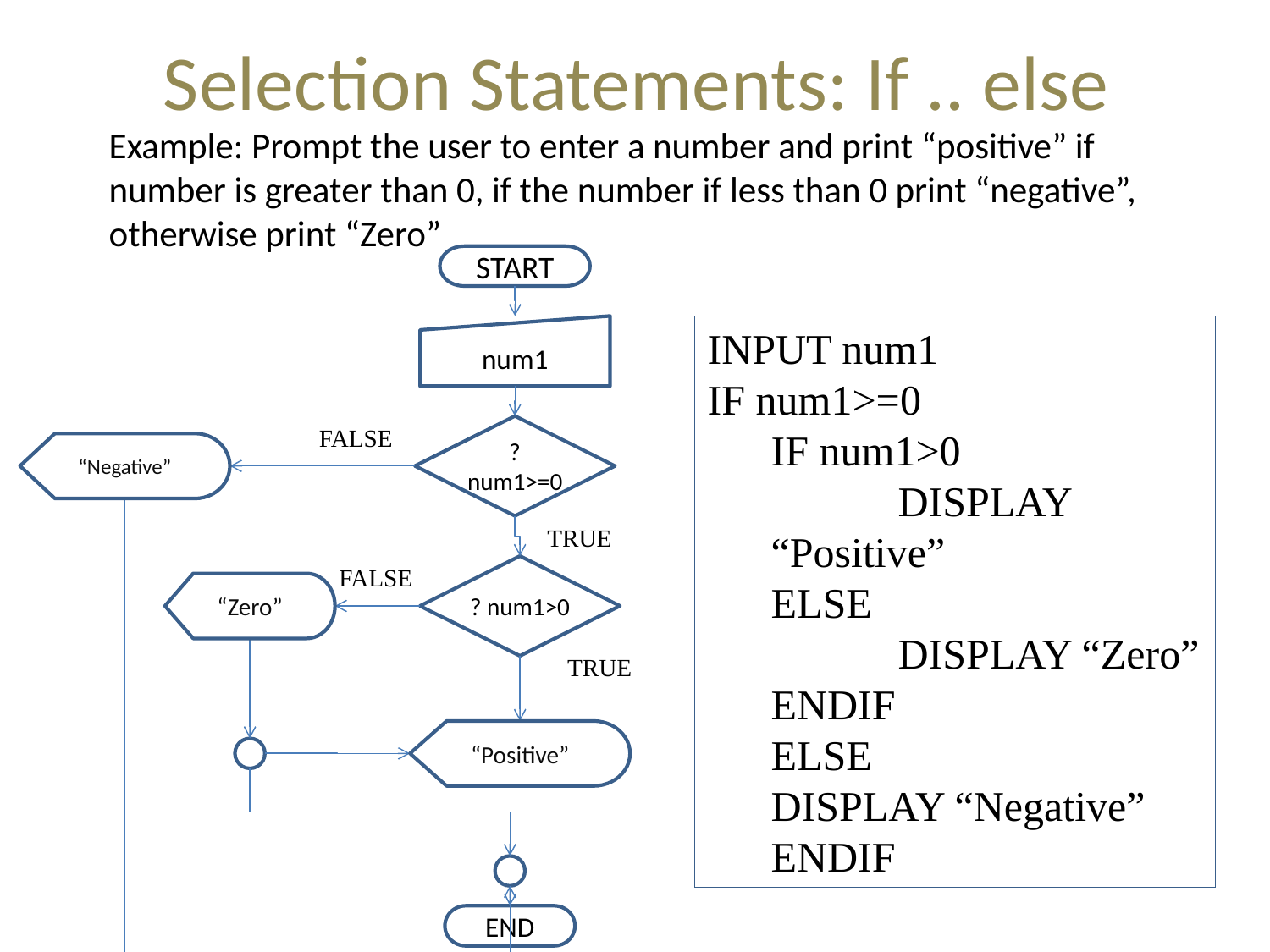

# Selection Statements: If .. else
Example: Prompt the user to enter a number and print “positive” if number is greater than 0, if the number if less than 0 print “negative”, otherwise print “Zero”
START
num1
INPUT num1
IF num1>=0
IF num1>0
	DISPLAY “Positive”
ELSE
	DISPLAY “Zero”
ENDIF
ELSE
DISPLAY “Negative”
ENDIF
FALSE
? num1>=0
“Negative”
TRUE
FALSE
? num1>0
“Zero”
TRUE
“Positive”

END